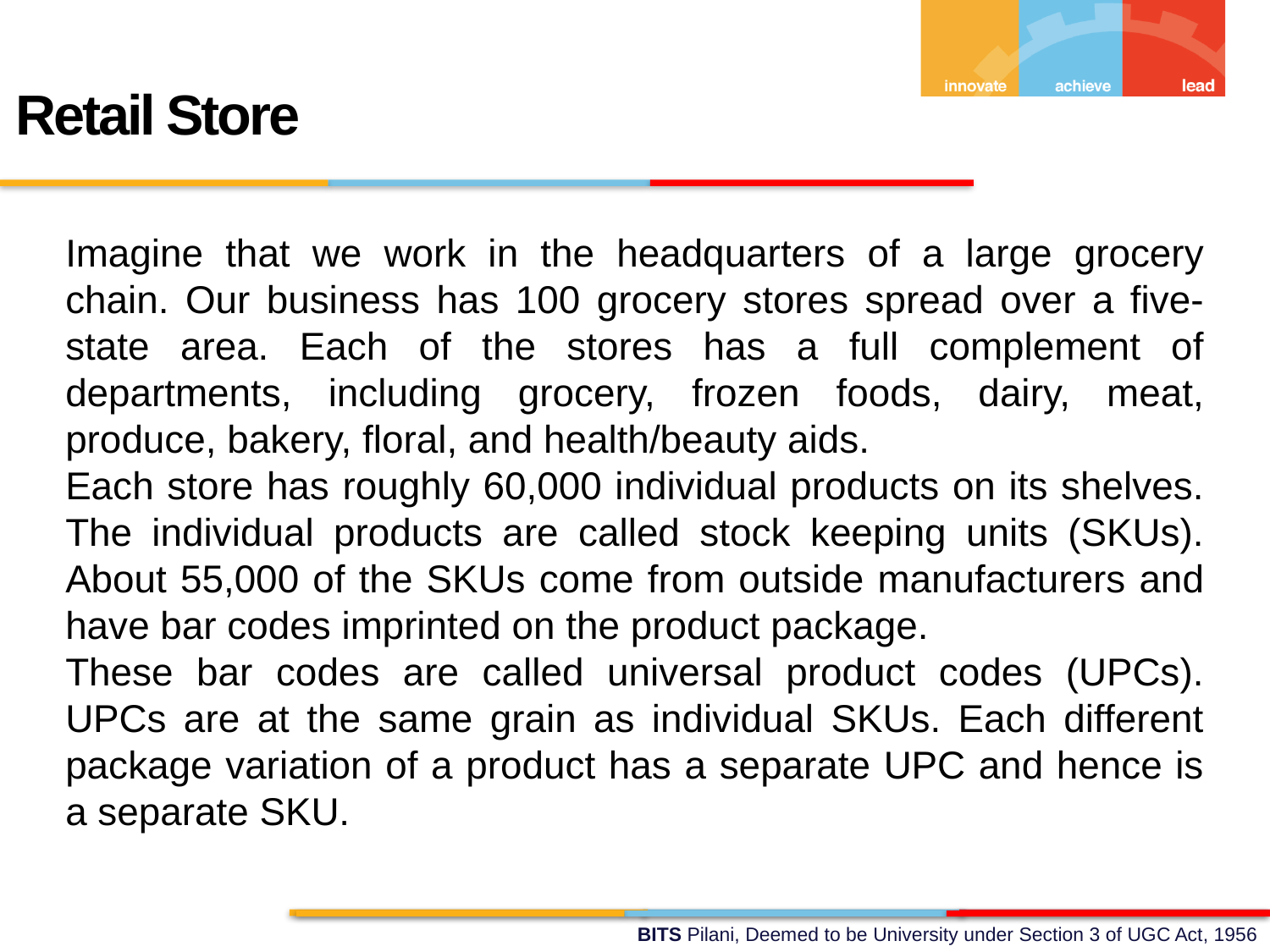

Retail Store
Imagine that we work in the headquarters of a large grocery chain. Our business has 100 grocery stores spread over a five-state area. Each of the stores has a full complement of departments, including grocery, frozen foods, dairy, meat, produce, bakery, floral, and health/beauty aids.
Each store has roughly 60,000 individual products on its shelves. The individual products are called stock keeping units (SKUs). About 55,000 of the SKUs come from outside manufacturers and have bar codes imprinted on the product package.
These bar codes are called universal product codes (UPCs). UPCs are at the same grain as individual SKUs. Each different package variation of a product has a separate UPC and hence is a separate SKU.